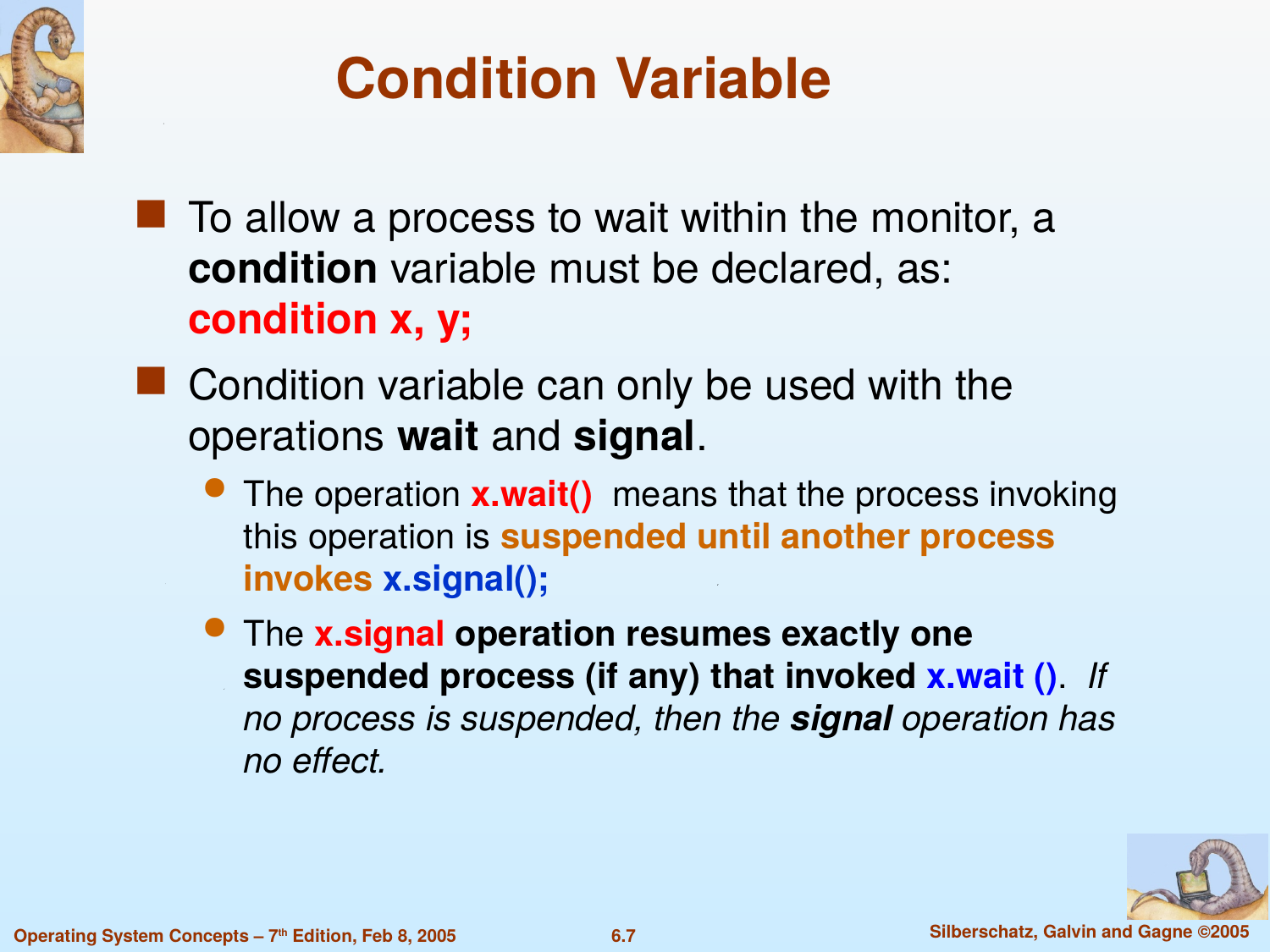

Condition Variable
To allow a process to wait within the monitor, a condition variable must be declared, as: condition x, y;
Condition variable can only be used with the operations wait and signal.
The operation x.wait()  means that the process invoking this operation is suspended until another process invokes x.signal();
The x.signal operation resumes exactly one suspended process (if any) that invoked x.wait ().  If no process is suspended, then the signal operation has no effect.